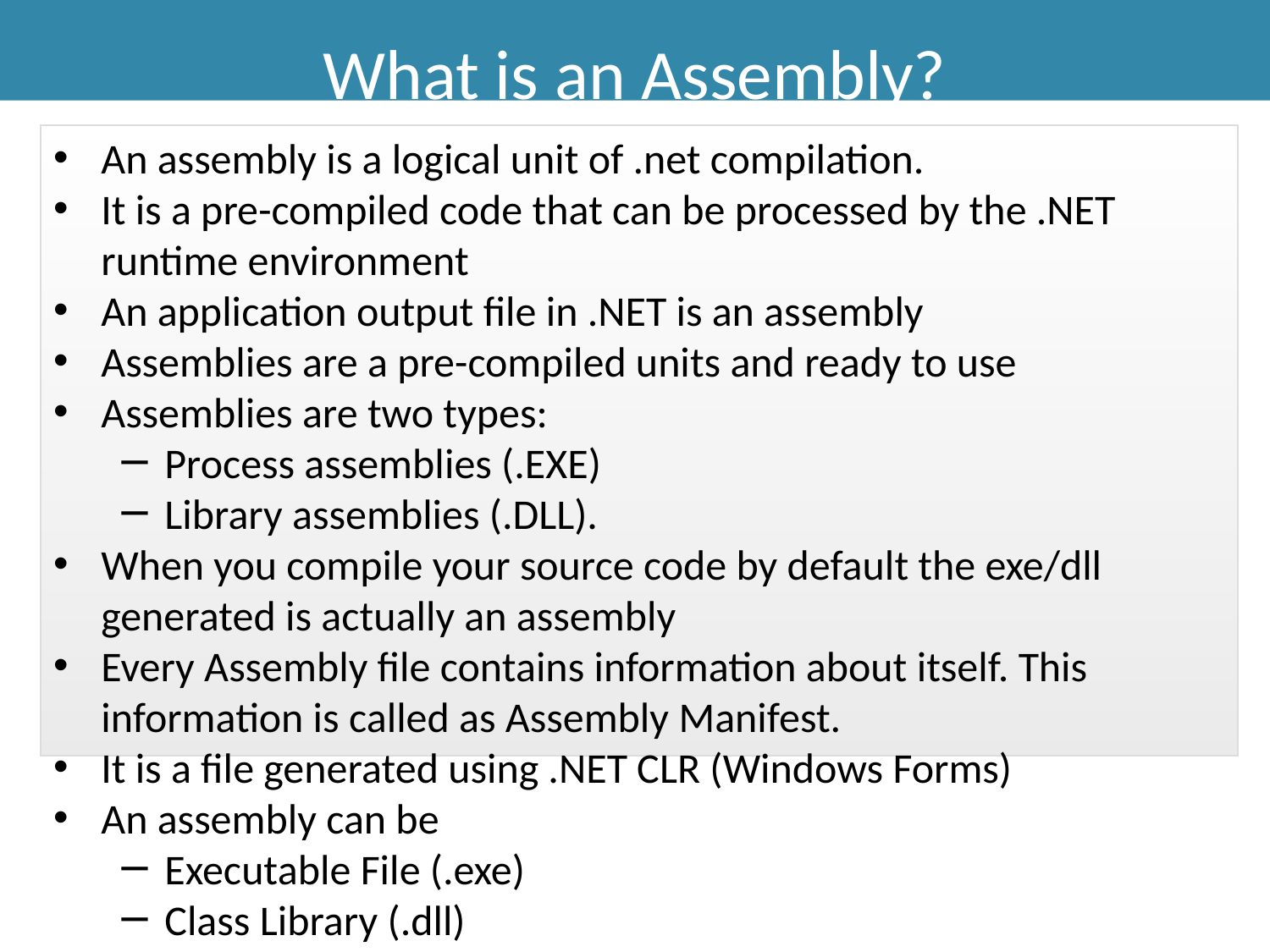

What is an Assembly?
An assembly is a logical unit of .net compilation.
It is a pre-compiled code that can be processed by the .NET runtime environment
An application output file in .NET is an assembly
Assemblies are a pre-compiled units and ready to use
Assemblies are two types:
Process assemblies (.EXE)
Library assemblies (.DLL).
When you compile your source code by default the exe/dll generated is actually an assembly
Every Assembly file contains information about itself. This information is called as Assembly Manifest.
It is a file generated using .NET CLR (Windows Forms)
An assembly can be
Executable File (.exe)
Class Library (.dll)